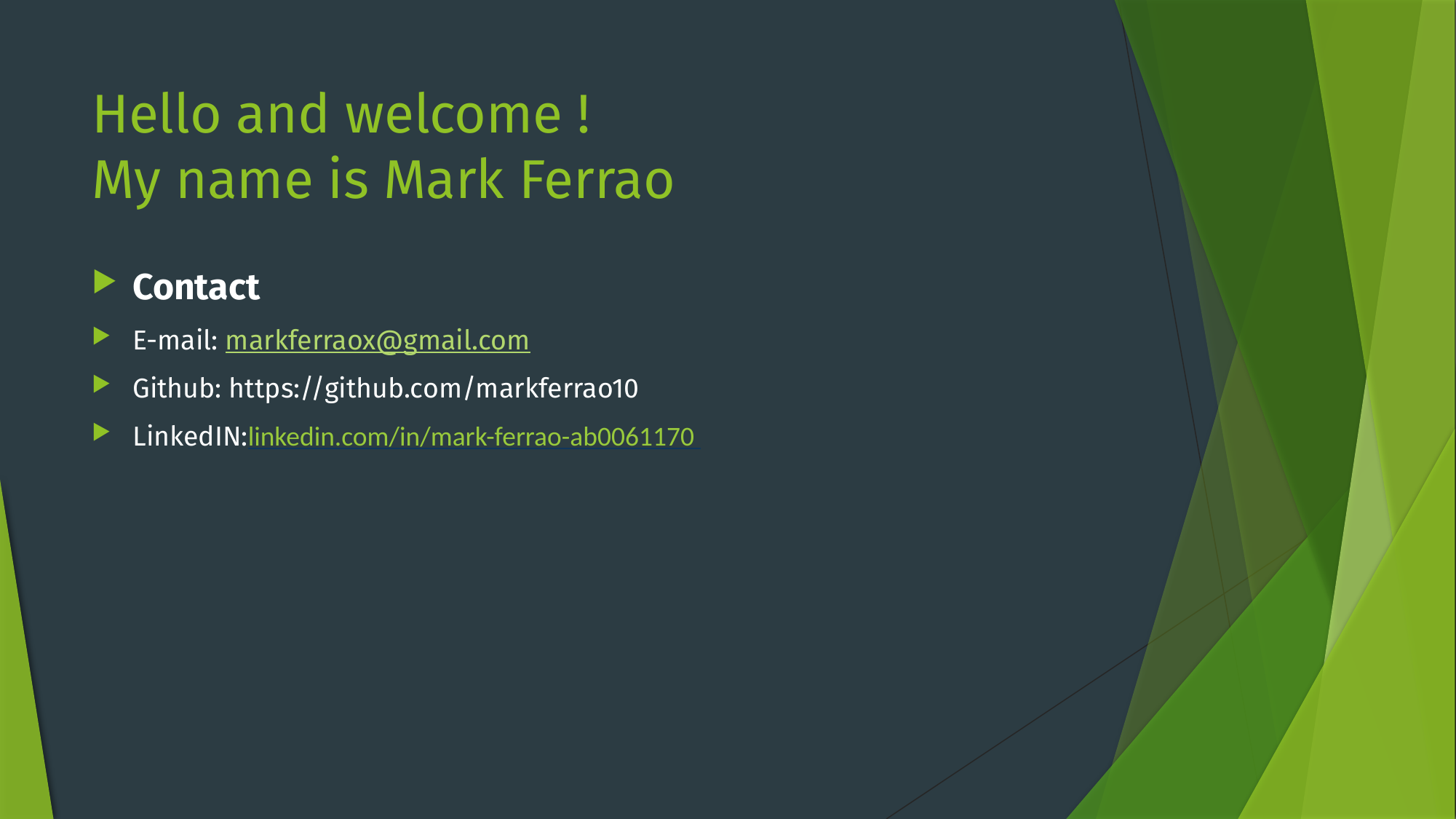

# Hello and welcome ! My name is Mark Ferrao
Contact
E-mail: markferraox@gmail.com
Github: https://github.com/markferrao10
LinkedIN:linkedin.com/in/mark-ferrao-ab0061170